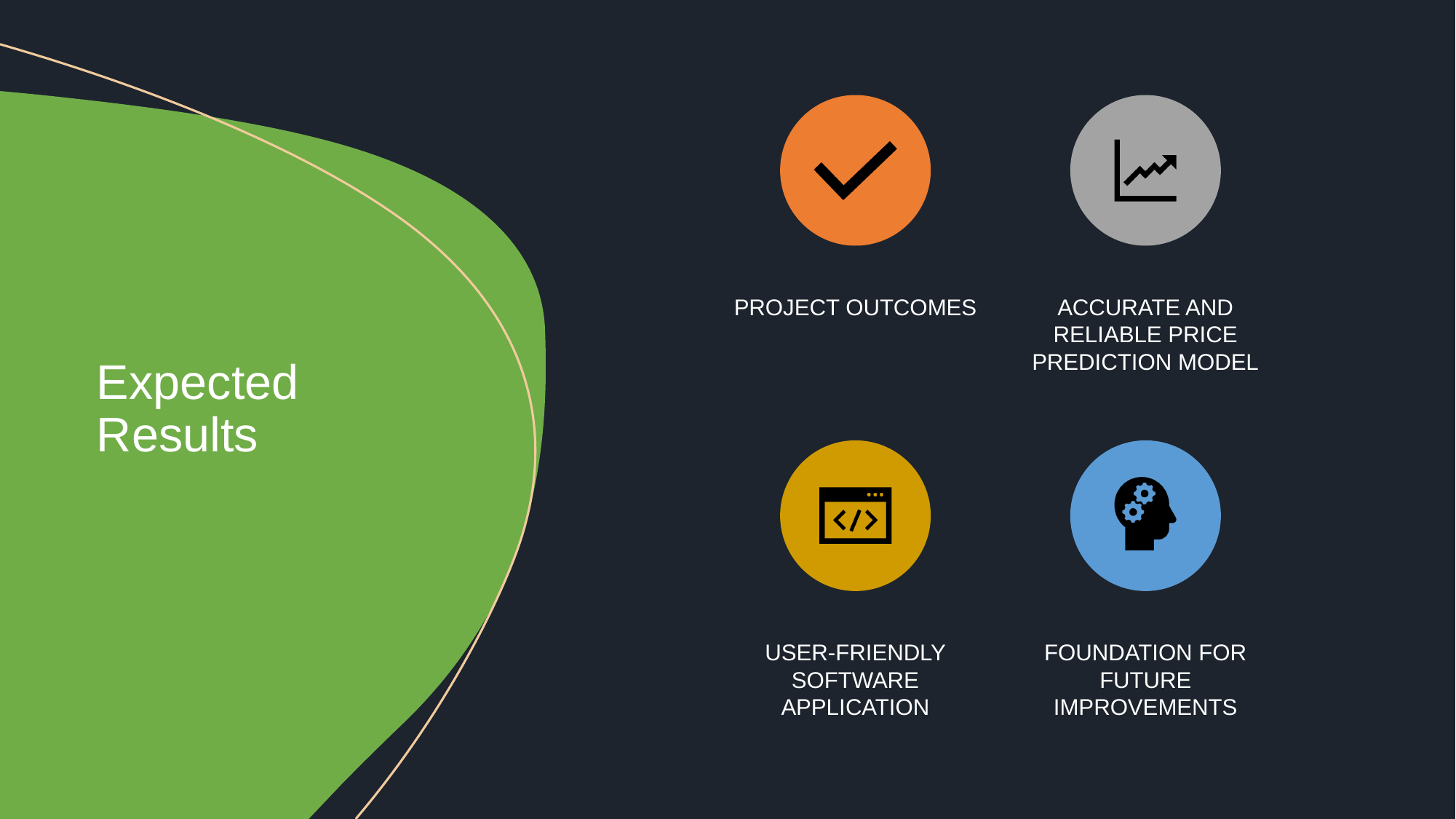

Project Outcomes
Accurate and Reliable Price Prediction Model
User-Friendly Software Application
Foundation for Future Improvements

# Expected Results